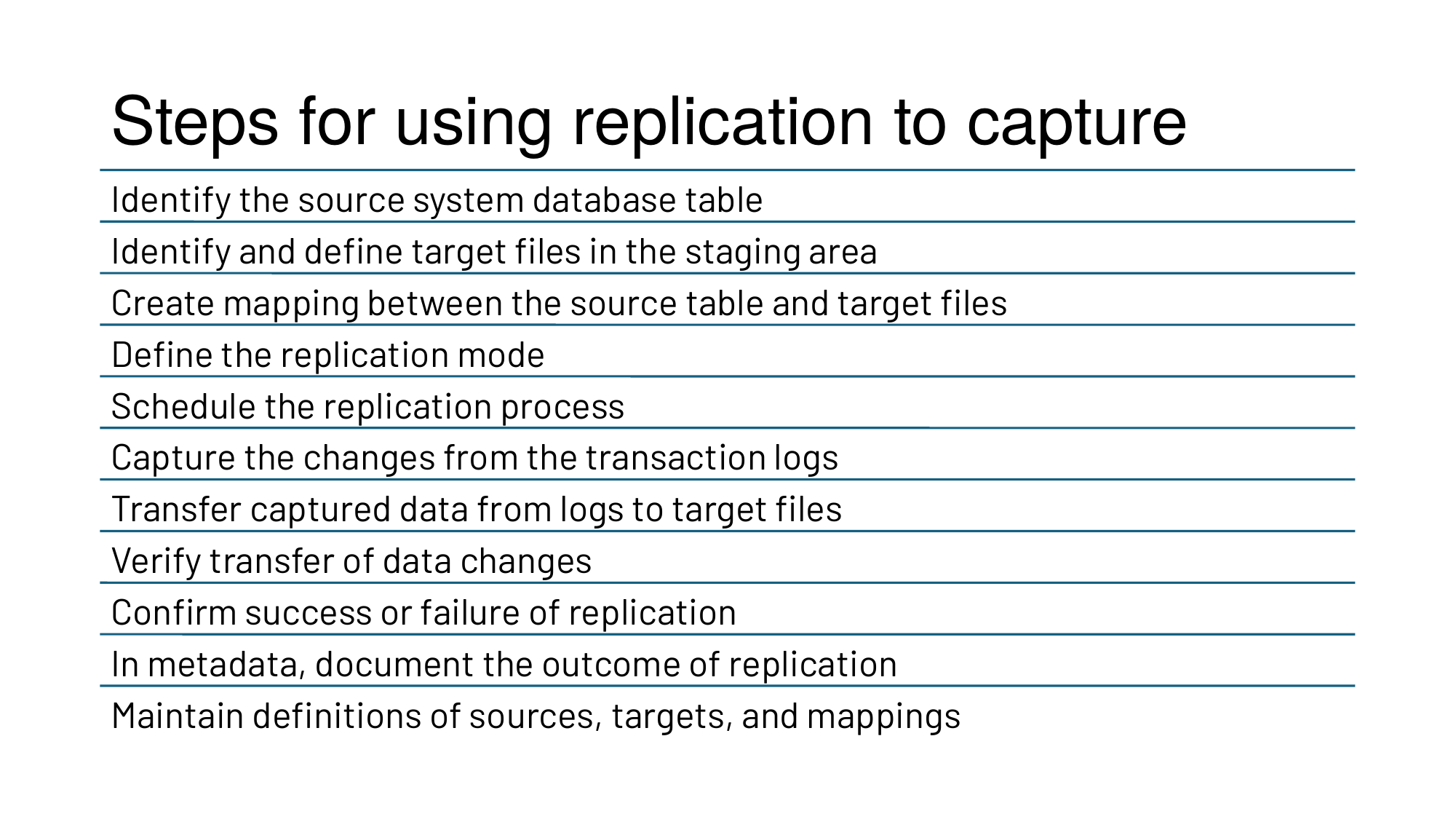

# Steps for using replication to capture
Identify the source system database table
Identify and define target files in the staging area
Create mapping between the source table and target files
Define the replication mode
Schedule the replication process
Capture the changes from the transaction logs
Transfer captured data from logs to target files
Verify transfer of data changes
Confirm success or failure of replication
In metadata, document the outcome of replication
Maintain definitions of sources, targets, and mappings